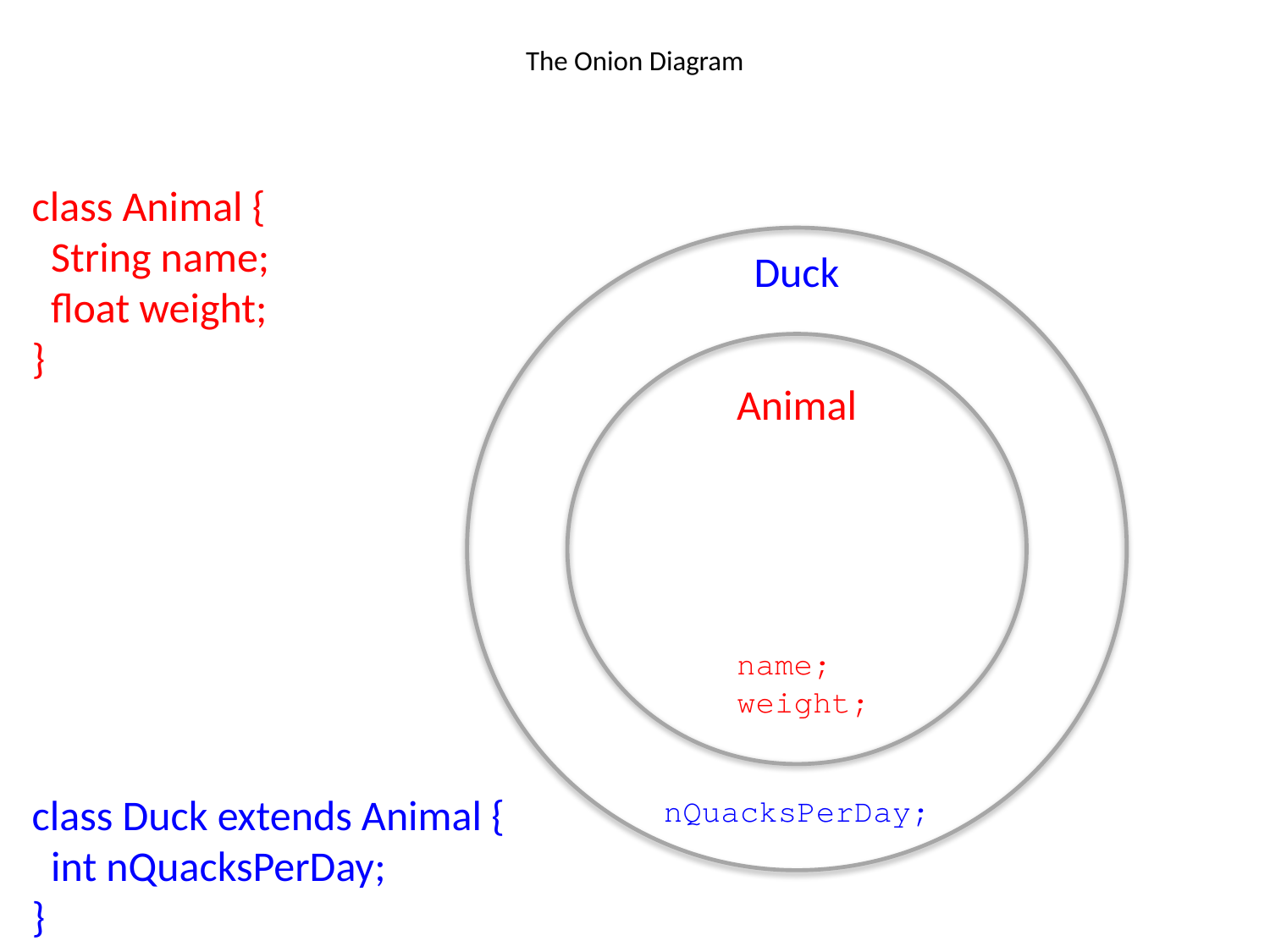

# The Onion Diagram
class Animal {
  String name;
  float weight;
}

class Duck extends Animal {
  int nQuacksPerDay;
}

Duck

Animal
name;
weight;
nQuacksPerDay;